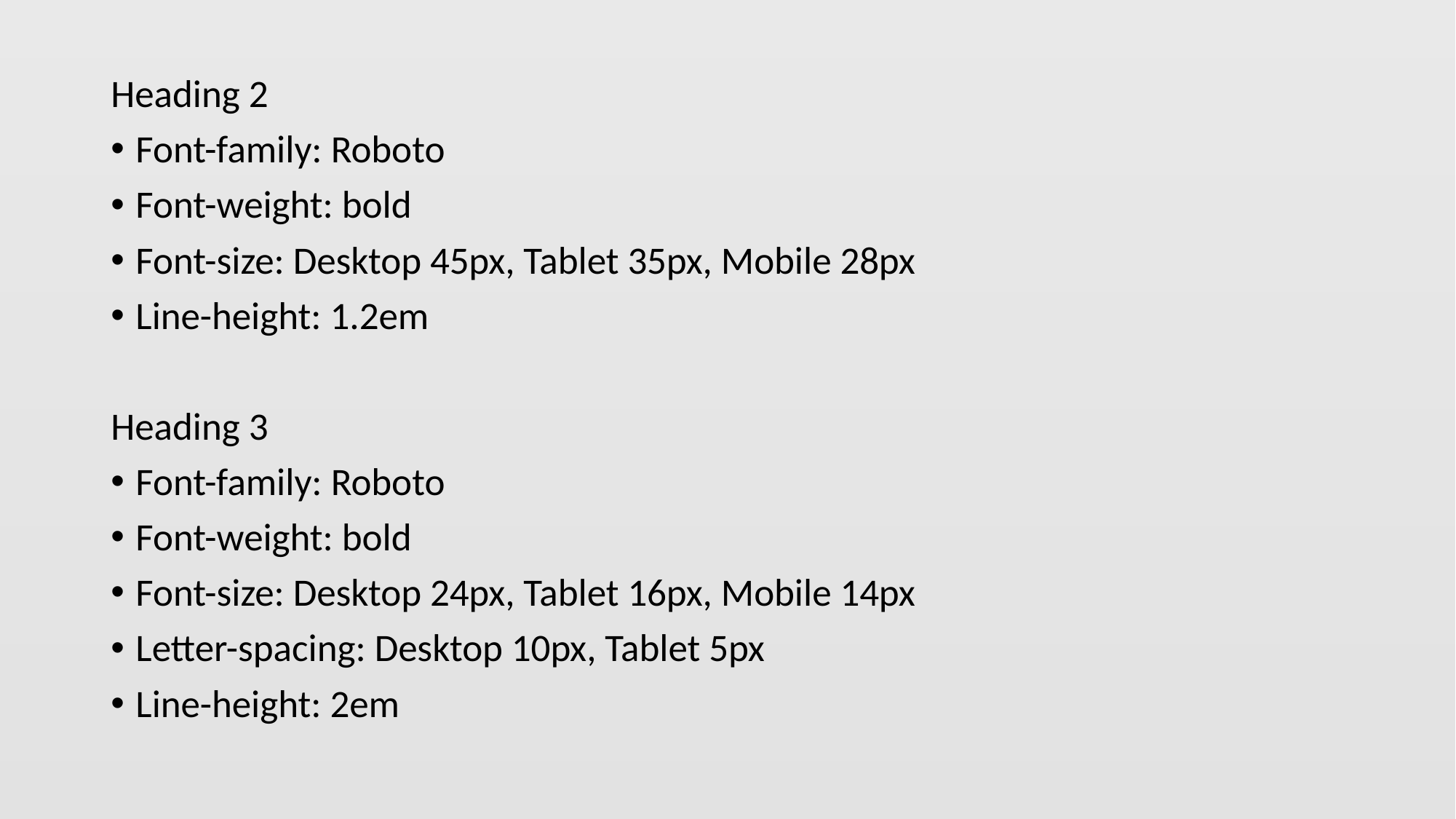

Heading 2
Font-family: Roboto
Font-weight: bold
Font-size: Desktop 45px, Tablet 35px, Mobile 28px
Line-height: 1.2em

Heading 3
Font-family: Roboto
Font-weight: bold
Font-size: Desktop 24px, Tablet 16px, Mobile 14px
Letter-spacing: Desktop 10px, Tablet 5px
Line-height: 2em